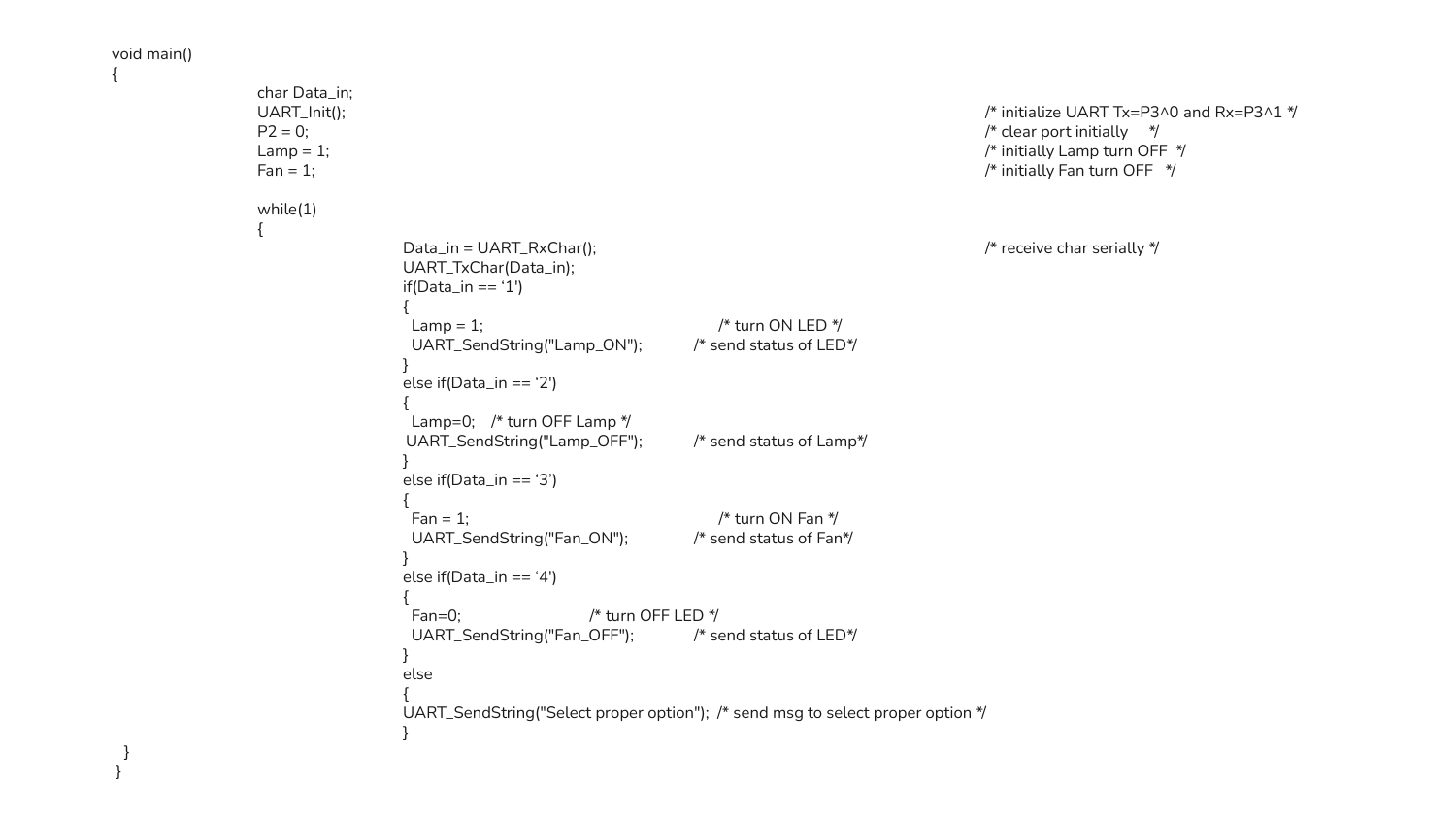

void main()
{
	char Data_in;
	UART_Init();					/* initialize UART Tx=P3^0 and Rx=P3^1 */
	P2 = 0;					/* clear port initially     */
	Lamp = 1;   				 	/* initially Lamp turn OFF  */
	Fan = 1;   					/* initially Fan turn OFF   */

	while(1)
	{
		Data_in = UART_RxChar();			/* receive char serially */
		UART_TxChar(Data_in);
		if(Data_in == ‘1')
		{
		  Lamp = 1;		      /* turn ON LED */
		  UART_SendString("Lamp_ON");	/* send status of LED*/
		}
		else if(Data_in == ‘2')
		{
		  Lamp=0;    /* turn OFF Lamp */
	                                    UART_SendString("Lamp_OFF");	/* send status of Lamp*/
		}
		else if(Data_in == ‘3’)
		{
		  Fan = 1; 		      /* turn ON Fan */
		  UART_SendString("Fan_ON");	/* send status of Fan*/
		}
		else if(Data_in == ‘4')
		{
		  Fan=0;	          /* turn OFF LED */
		  UART_SendString("Fan_OFF");	/* send status of LED*/
		}
		else
		{
		UART_SendString("Select proper option");  /* send msg to select proper option */
		}
   }
 }